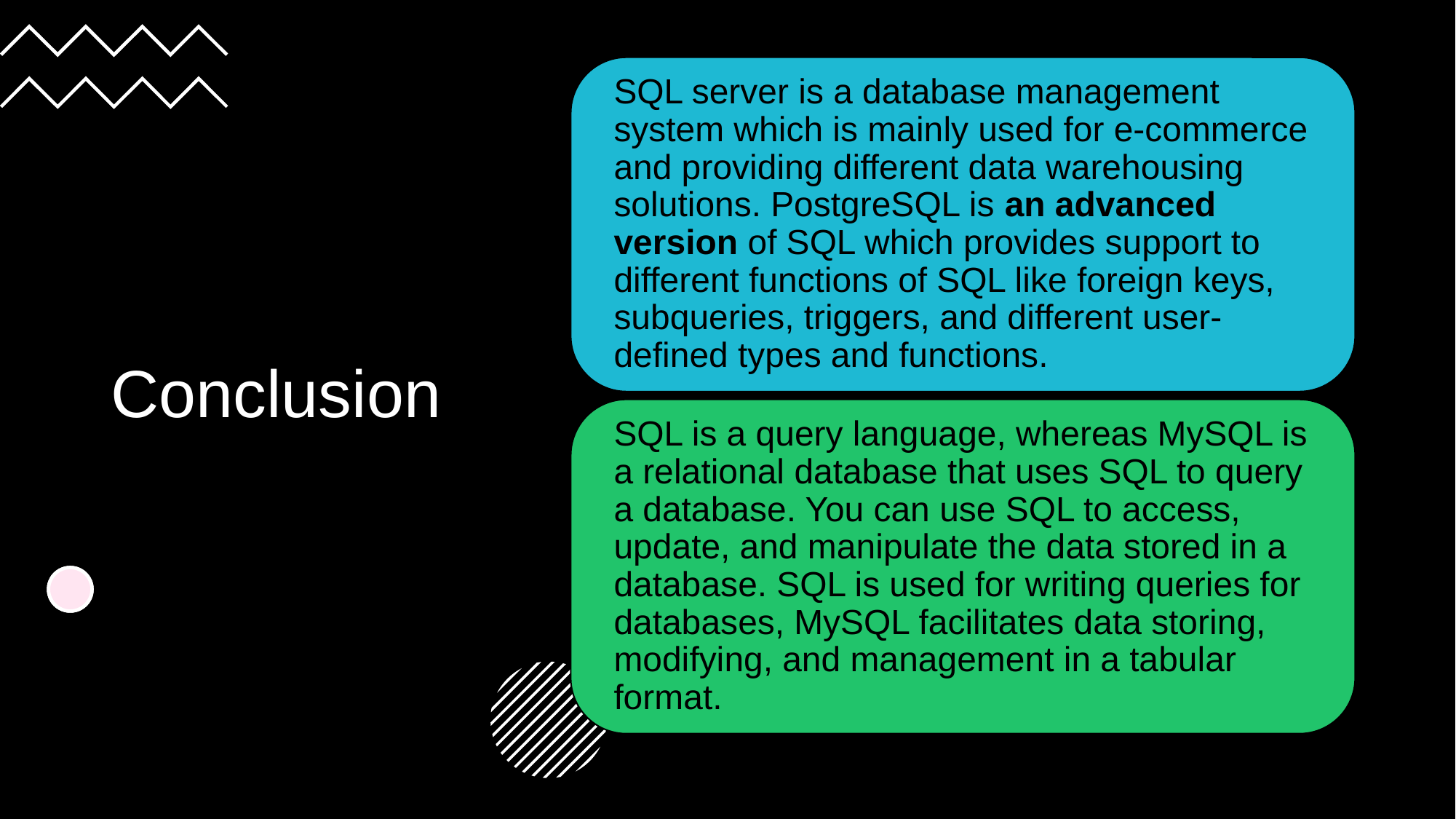

SQL server is a database management system which is mainly used for e-commerce and providing different data warehousing solutions. PostgreSQL is an advanced version of SQL which provides support to different functions of SQL like foreign keys, subqueries, triggers, and different user-defined types and functions.
SQL is a query language, whereas MySQL is a relational database that uses SQL to query a database. You can use SQL to access, update, and manipulate the data stored in a database. SQL is used for writing queries for databases, MySQL facilitates data storing, modifying, and management in a tabular format.
# Conclusion